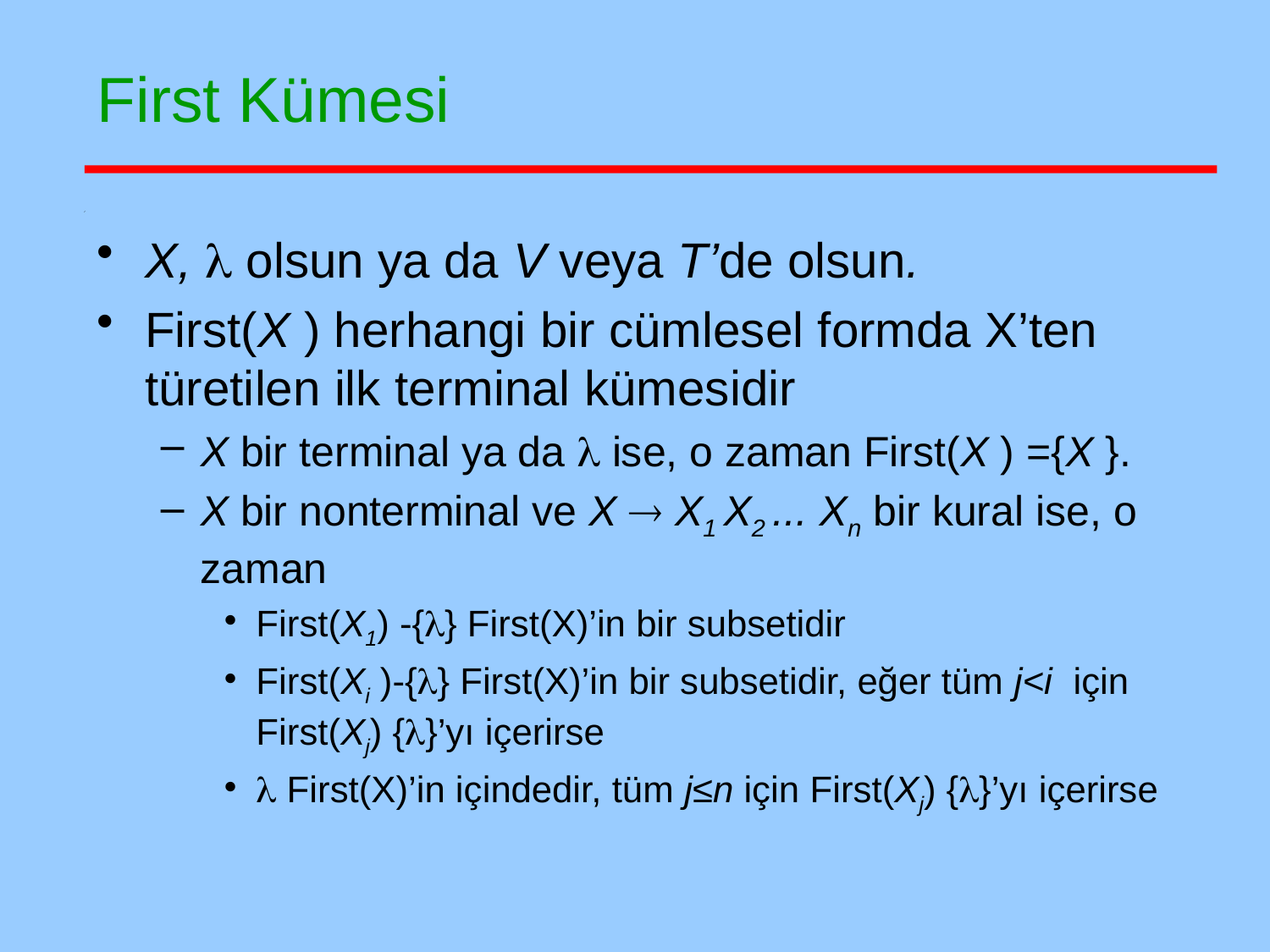

# First Kümesi
X, λ olsun ya da V veya T’de olsun.
First(X ) herhangi bir cümlesel formda X’ten türetilen ilk terminal kümesidir
X bir terminal ya da λ ise, o zaman First(X ) ={X }.
X bir nonterminal ve X → X1 X2 ... Xn bir kural ise, o zaman
First(X1) -{λ} First(X)’in bir subsetidir
First(Xi )-{λ} First(X)’in bir subsetidir, eğer tüm j<i  için First(Xj) {λ}’yı içerirse
λ First(X)’in içindedir, tüm j≤n için First(Xj) {λ}’yı içerirse